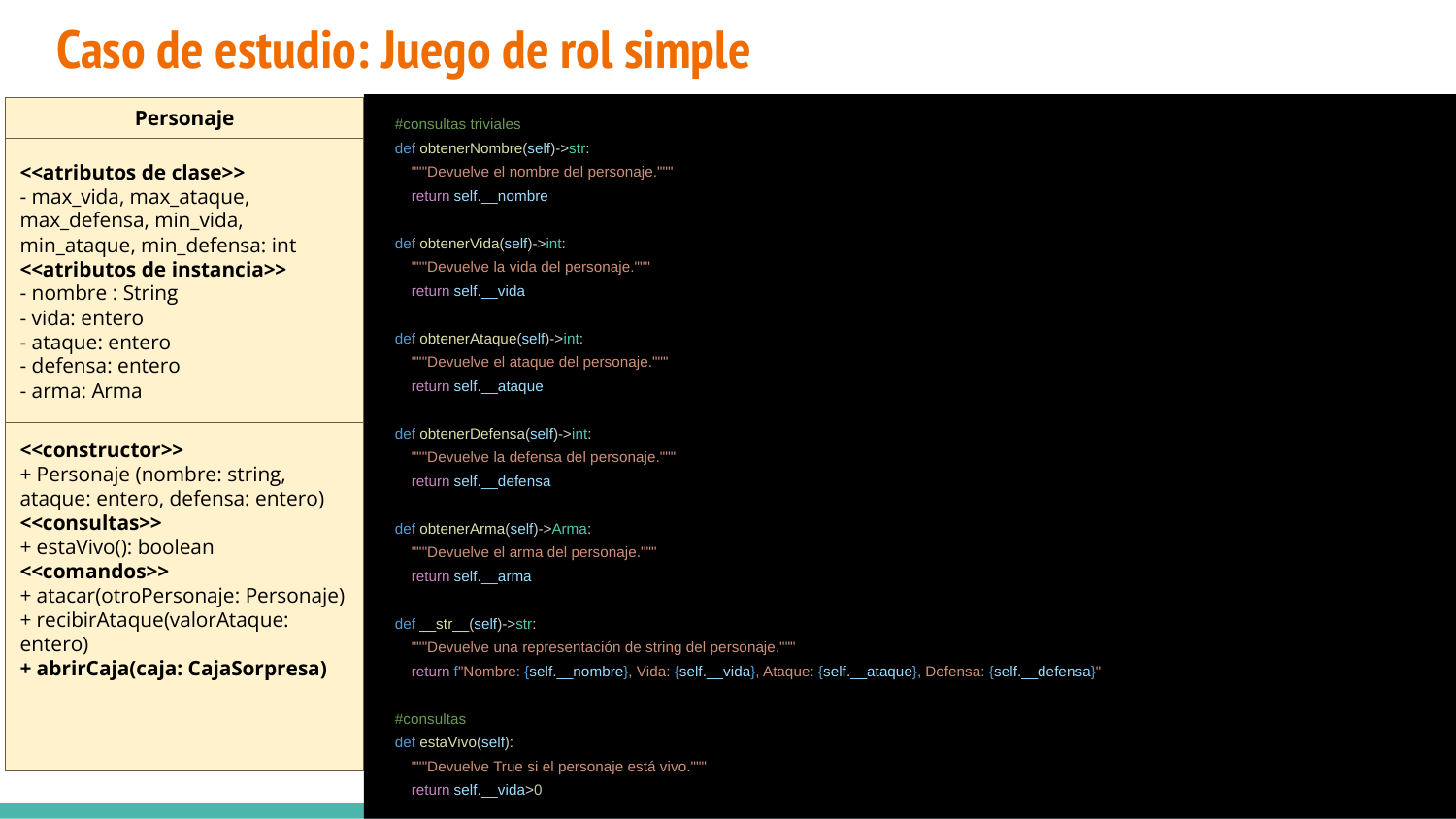

# Caso de estudio: Juego de rol simple
    #consultas triviales
    def obtenerNombre(self)->str:
        """Devuelve el nombre del personaje."""
        return self.__nombre

    def obtenerVida(self)->int:
        """Devuelve la vida del personaje."""
        return self.__vida

    def obtenerAtaque(self)->int:
        """Devuelve el ataque del personaje."""
        return self.__ataque

    def obtenerDefensa(self)->int:
        """Devuelve la defensa del personaje."""
        return self.__defensa

    def obtenerArma(self)->Arma:
        """Devuelve el arma del personaje."""
        return self.__arma

    def __str__(self)->str:
        """Devuelve una representación de string del personaje."""
        return f"Nombre: {self.__nombre}, Vida: {self.__vida}, Ataque: {self.__ataque}, Defensa: {self.__defensa}"

    #consultas
    def estaVivo(self):
        """Devuelve True si el personaje está vivo."""
        return self.__vida>0
Personaje
<<atributos de clase>>
- max_vida, max_ataque, max_defensa, min_vida, min_ataque, min_defensa: int
<<atributos de instancia>>
- nombre : String
- vida: entero
- ataque: entero
- defensa: entero
- arma: Arma
<<constructor>>
+ Personaje (nombre: string, ataque: entero, defensa: entero)
<<consultas>>
+ estaVivo(): boolean
<<comandos>>
+ atacar(otroPersonaje: Personaje)
+ recibirAtaque(valorAtaque: entero)
+ abrirCaja(caja: CajaSorpresa)